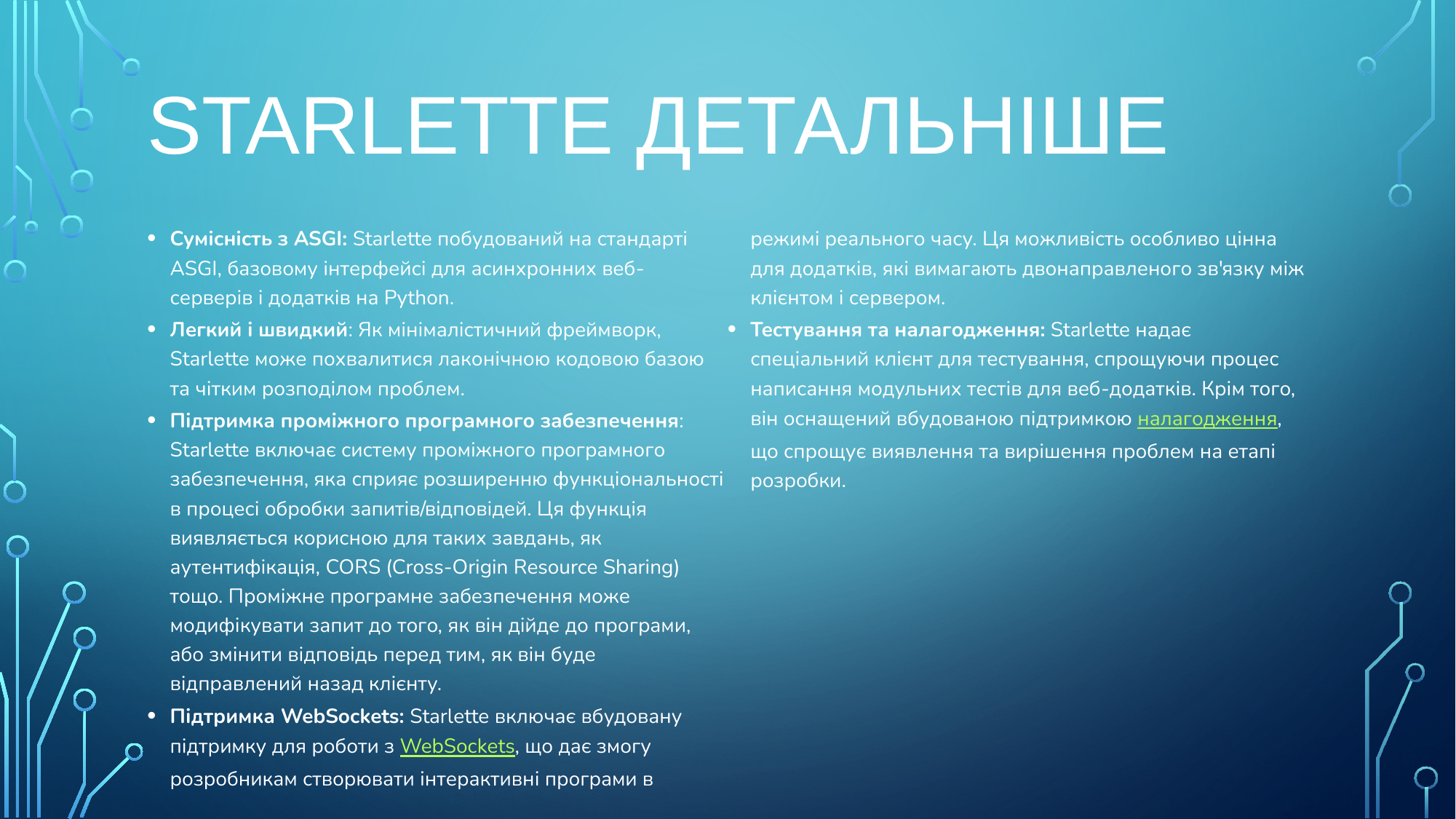

# Starlette детальніше
Сумісність з ASGI: Starlette побудований на стандарті ASGI, базовому інтерфейсі для асинхронних веб-серверів і додатків на Python.
Легкий і швидкий: Як мінімалістичний фреймворк, Starlette може похвалитися лаконічною кодовою базою та чітким розподілом проблем.
Підтримка проміжного програмного забезпечення: Starlette включає систему проміжного програмного забезпечення, яка сприяє розширенню функціональності в процесі обробки запитів/відповідей. Ця функція виявляється корисною для таких завдань, як аутентифікація, CORS (Cross-Origin Resource Sharing) тощо. Проміжне програмне забезпечення може модифікувати запит до того, як він дійде до програми, або змінити відповідь перед тим, як він буде відправлений назад клієнту.
Підтримка WebSockets: Starlette включає вбудовану підтримку для роботи з WebSockets, що дає змогу розробникам створювати інтерактивні програми в режимі реального часу. Ця можливість особливо цінна для додатків, які вимагають двонаправленого зв'язку між клієнтом і сервером.
Тестування та налагодження: Starlette надає спеціальний клієнт для тестування, спрощуючи процес написання модульних тестів для веб-додатків. Крім того, він оснащений вбудованою підтримкою налагодження, що спрощує виявлення та вирішення проблем на етапі розробки.